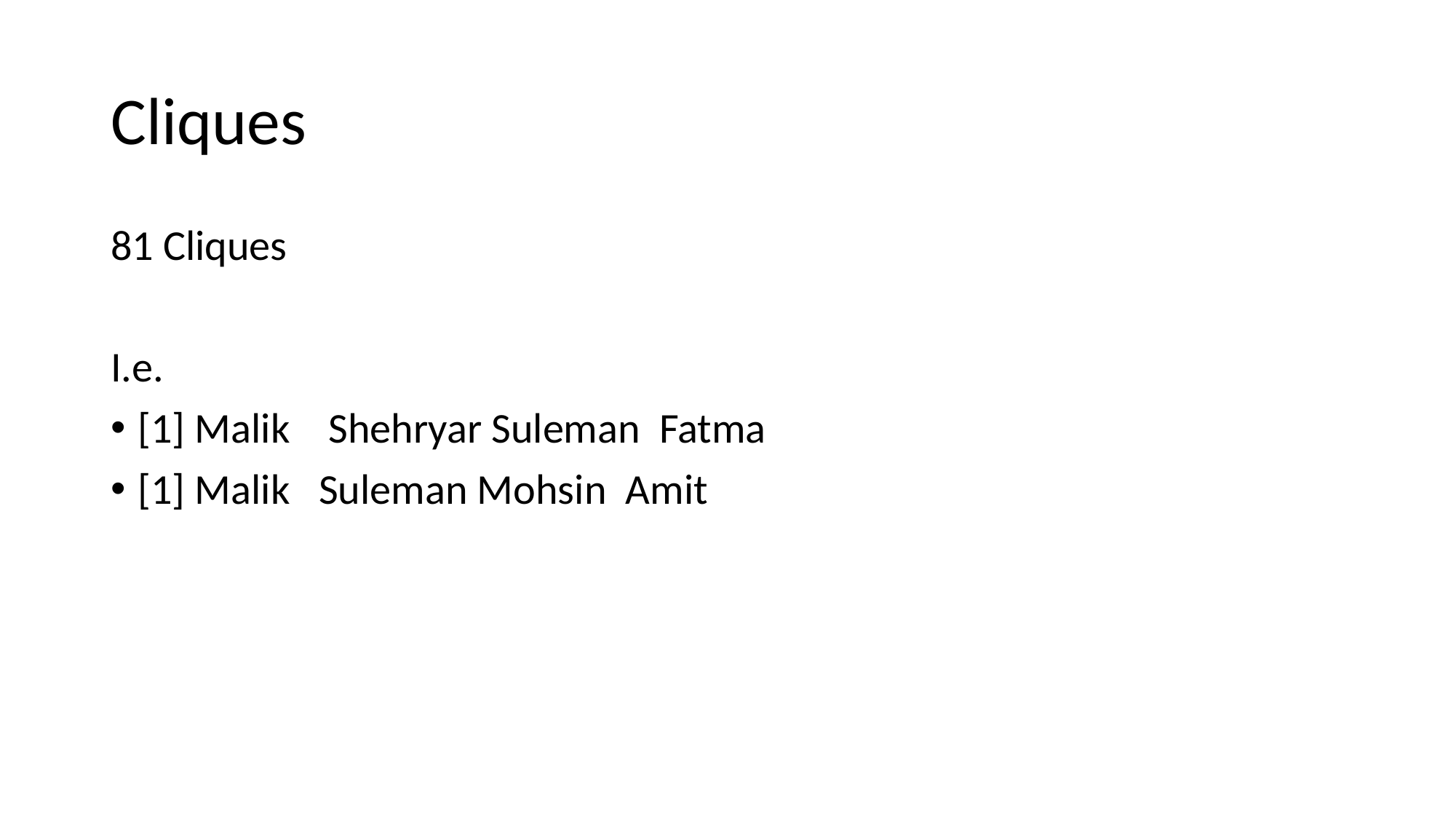

# Cliques
81 Cliques

I.e.
[1] Malik    Shehryar Suleman  Fatma
[1] Malik   Suleman Mohsin  Amit